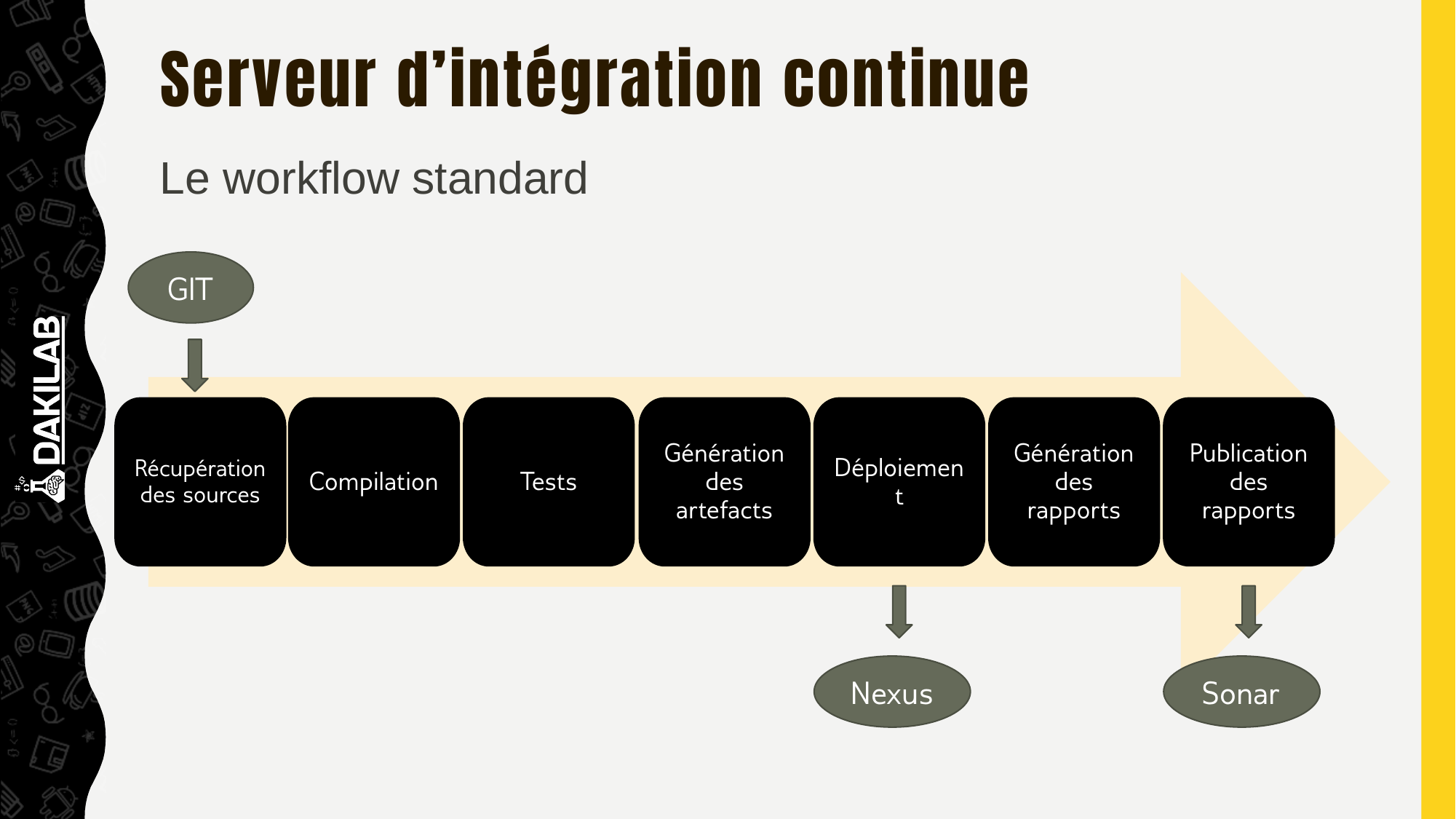

# Serveur d’intégration continue
Le workflow standard
GIT

Récupération des sources
Compilation
Tests
Génération des artefacts
Déploiement
Génération des rapports
Publication des rapports

Sonar
Nexus